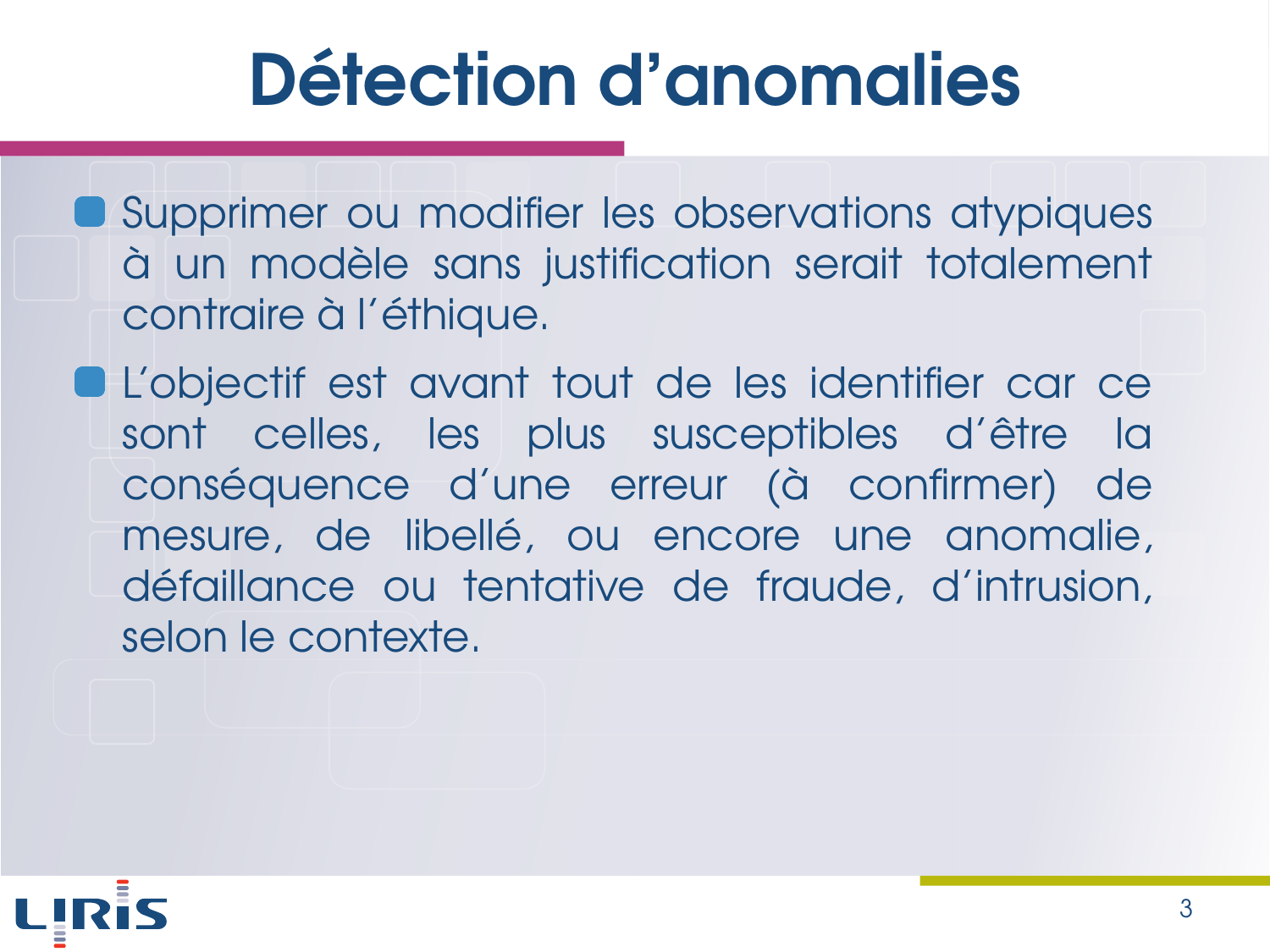

# Détection d’anomalies
Supprimer ou modifier les observations atypiques à un modèle sans justification serait totalement contraire à l’éthique.
L’objectif est avant tout de les identifier car ce sont celles, les plus susceptibles d’être la conséquence d’une erreur (à confirmer) de mesure, de libellé, ou encore une anomalie, défaillance ou tentative de fraude, d’intrusion, selon le contexte.

3